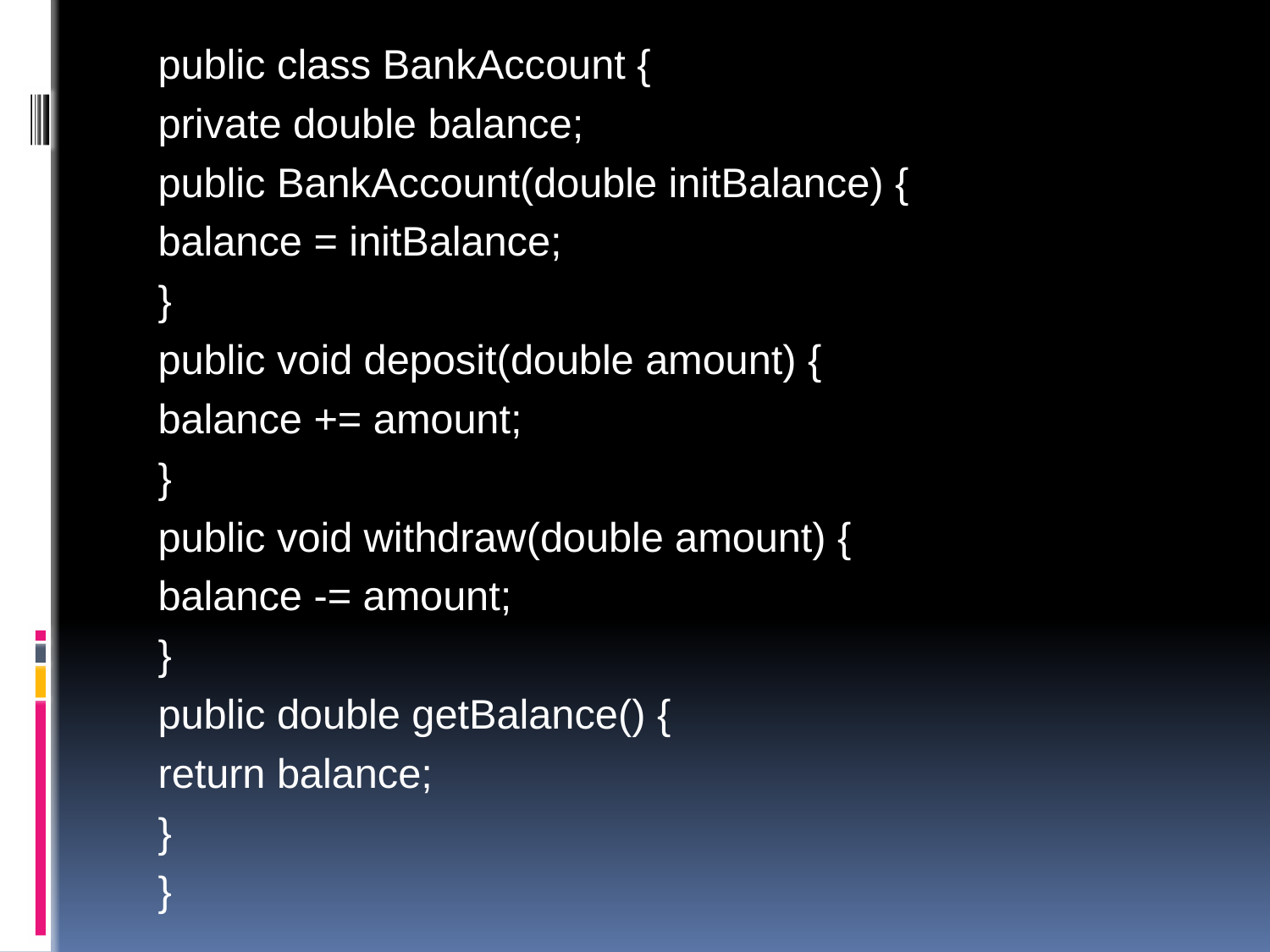

public class BankAccount {
	private double balance;
	public BankAccount(double initBalance) {
		balance = initBalance;
	}
	public void deposit(double amount) {
		balance += amount;
	}
	public void withdraw(double amount) {
		balance -= amount;
	}
	public double getBalance() {
		return balance;
	}
}